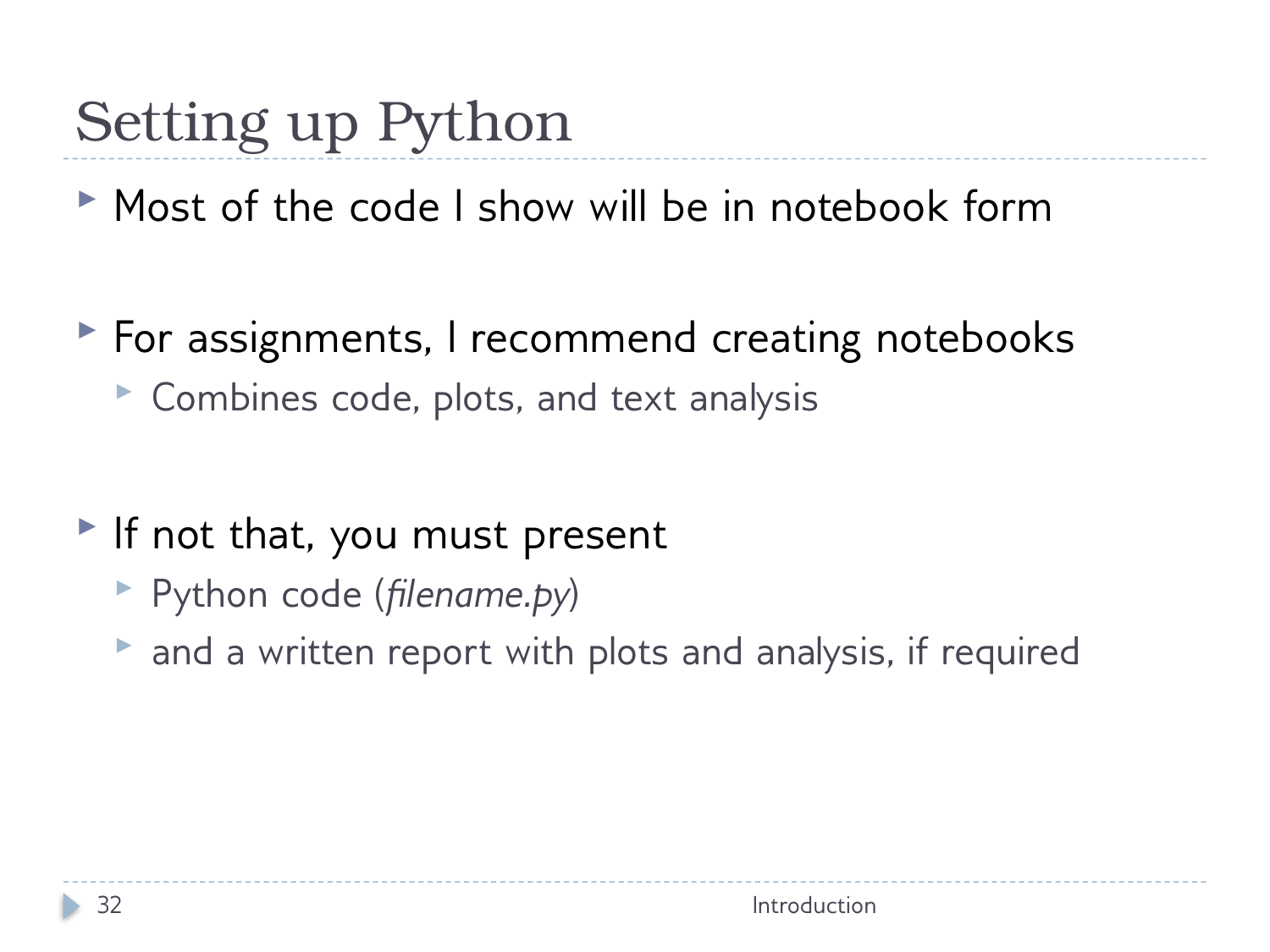

# Setting up Python
Most of the code I show will be in notebook form

For assignments, I recommend creating notebooks
Combines code, plots, and text analysis

If not that, you must present
Python code (filename.py)
and a written report with plots and analysis, if required
32
Introduction